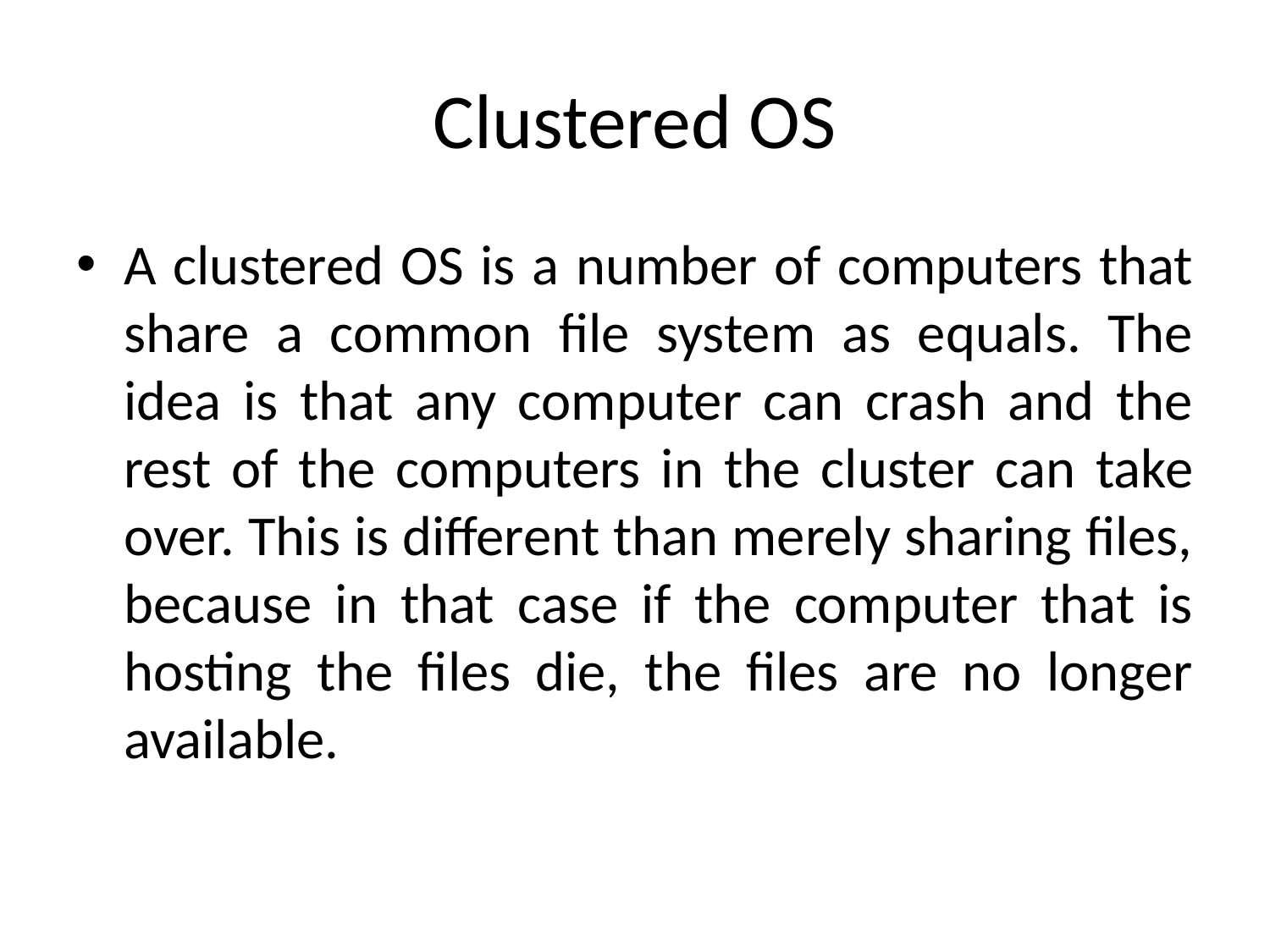

# Clustered OS
A clustered OS is a number of computers that share a common file system as equals. The idea is that any computer can crash and the rest of the computers in the cluster can take over. This is different than merely sharing files, because in that case if the computer that is hosting the files die, the files are no longer available.